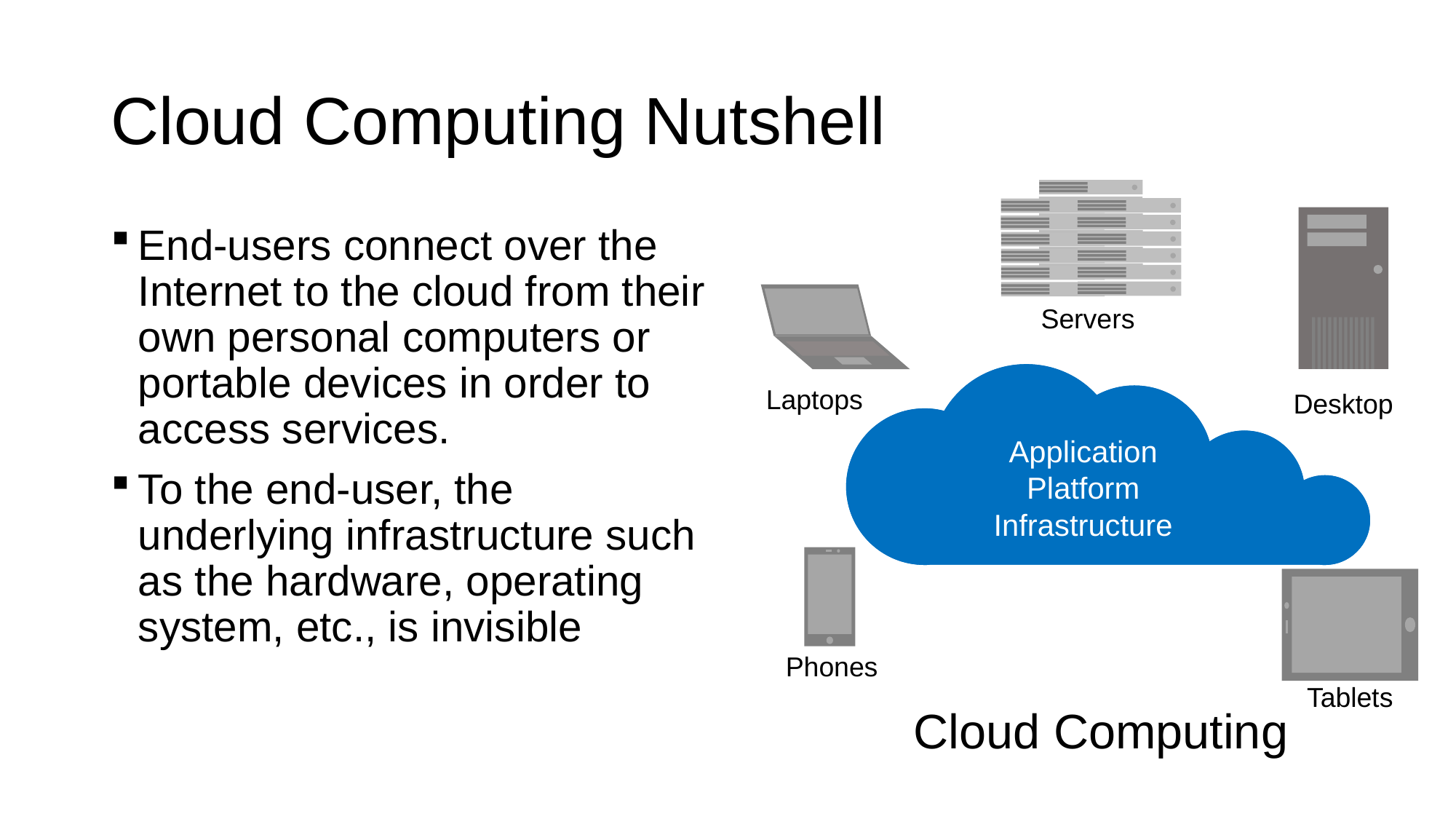

# Cloud Computing Nutshell

Servers

Application
Platform
Infrastructure
Laptops
Desktop

Phones
Tablets
Cloud Computing
End-users connect over the Internet to the cloud from their own personal computers or portable devices in order to access services.
To the end-user, the underlying infrastructure such as the hardware, operating system, etc., is invisible